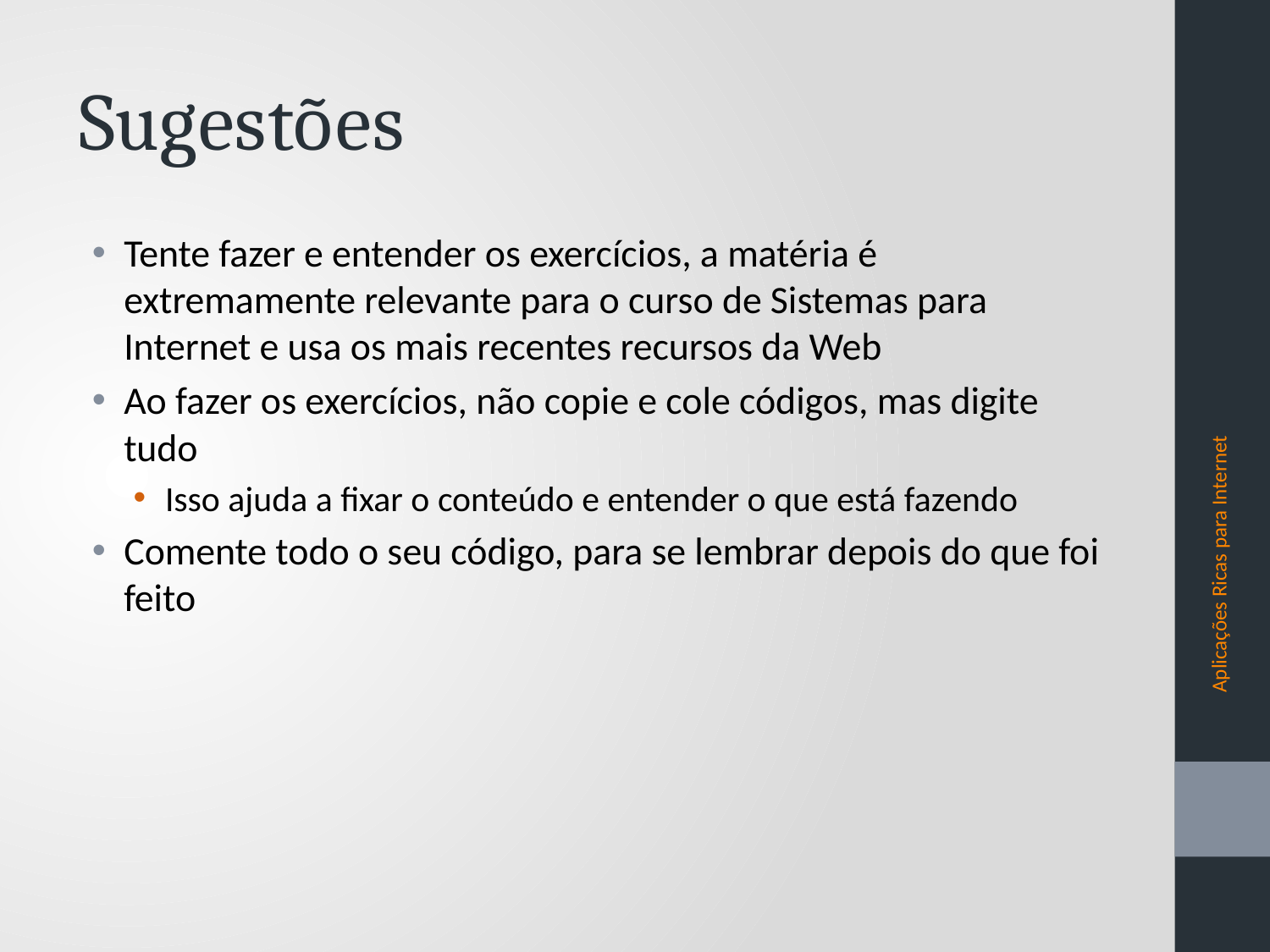

# Sugestões
Tente fazer e entender os exercícios, a matéria é extremamente relevante para o curso de Sistemas para Internet e usa os mais recentes recursos da Web
Ao fazer os exercícios, não copie e cole códigos, mas digite tudo
Isso ajuda a fixar o conteúdo e entender o que está fazendo
Comente todo o seu código, para se lembrar depois do que foi feito
Aplicações Ricas para Internet